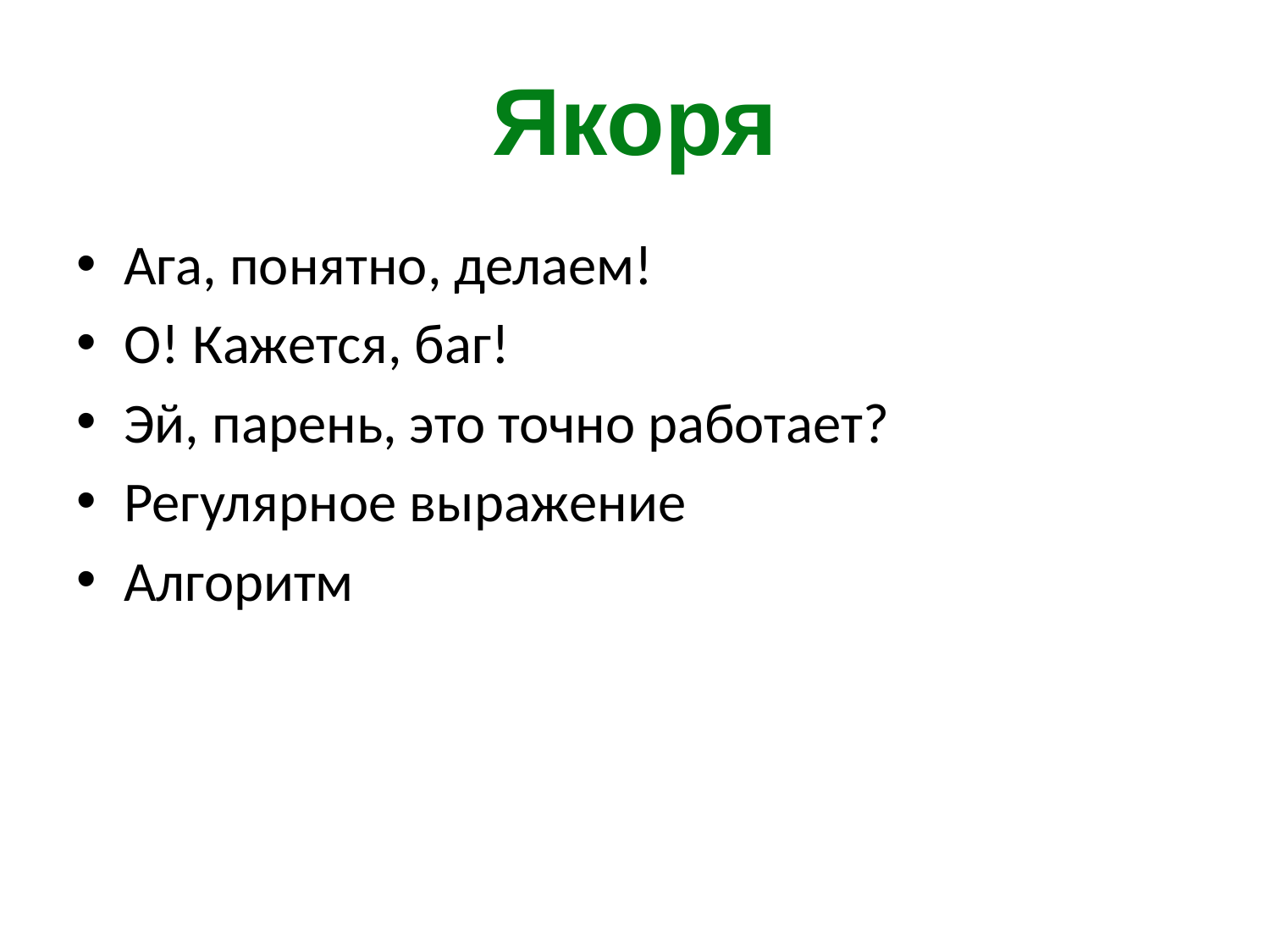

# Якоря
Ага, понятно, делаем!
О! Кажется, баг!
Эй, парень, это точно работает?
Регулярное выражение
Алгоритм